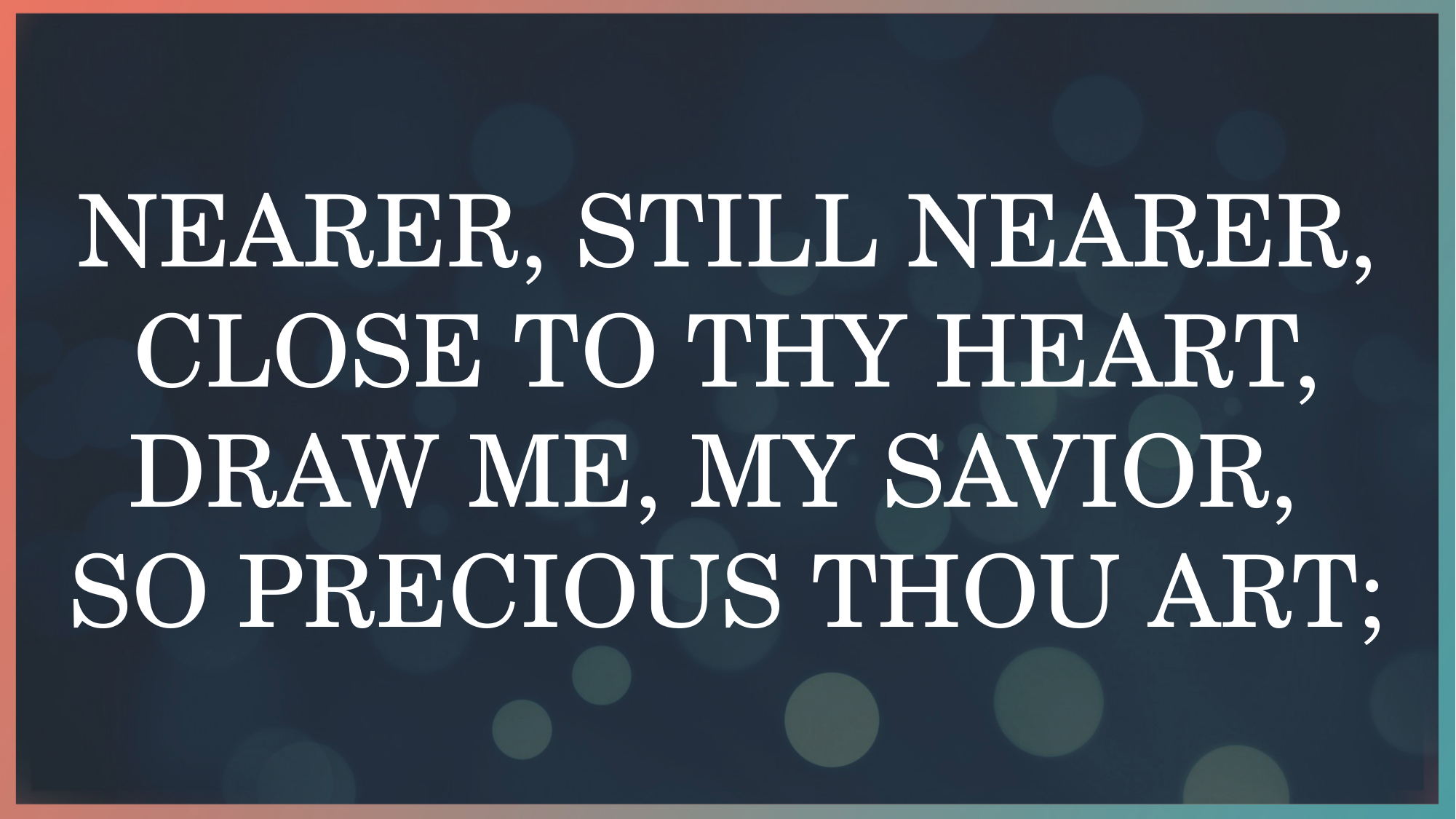

NEARER, STILL NEARER, CLOSE TO THY HEART,
DRAW ME, MY SAVIOR,
SO PRECIOUS THOU ART;